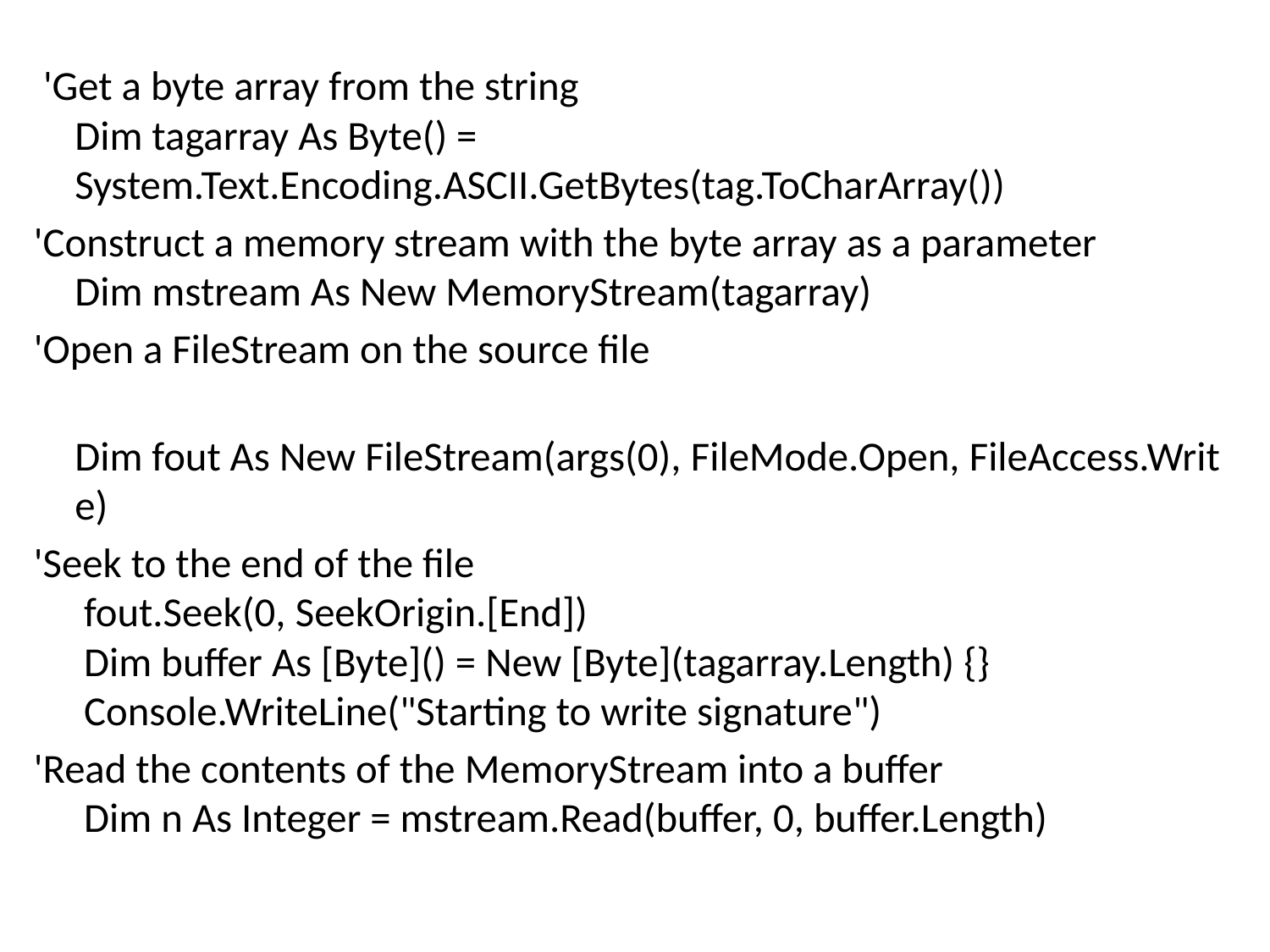

'Get a byte array from the string
Dim tagarray As Byte() = System.Text.Encoding.ASCII.GetBytes(tag.ToCharArray())
'Construct a memory stream with the byte array as a parameter
Dim mstream As New MemoryStream(tagarray)
'Open a FileStream on the source file
     Dim fout As New FileStream(args(0), FileMode.Open, FileAccess.Write)
'Seek to the end of the file
 fout.Seek(0, SeekOrigin.[End])
 Dim buffer As [Byte]() = New [Byte](tagarray.Length) {}
 Console.WriteLine("Starting to write signature")
'Read the contents of the MemoryStream into a buffer
 Dim n As Integer = mstream.Read(buffer, 0, buffer.Length)